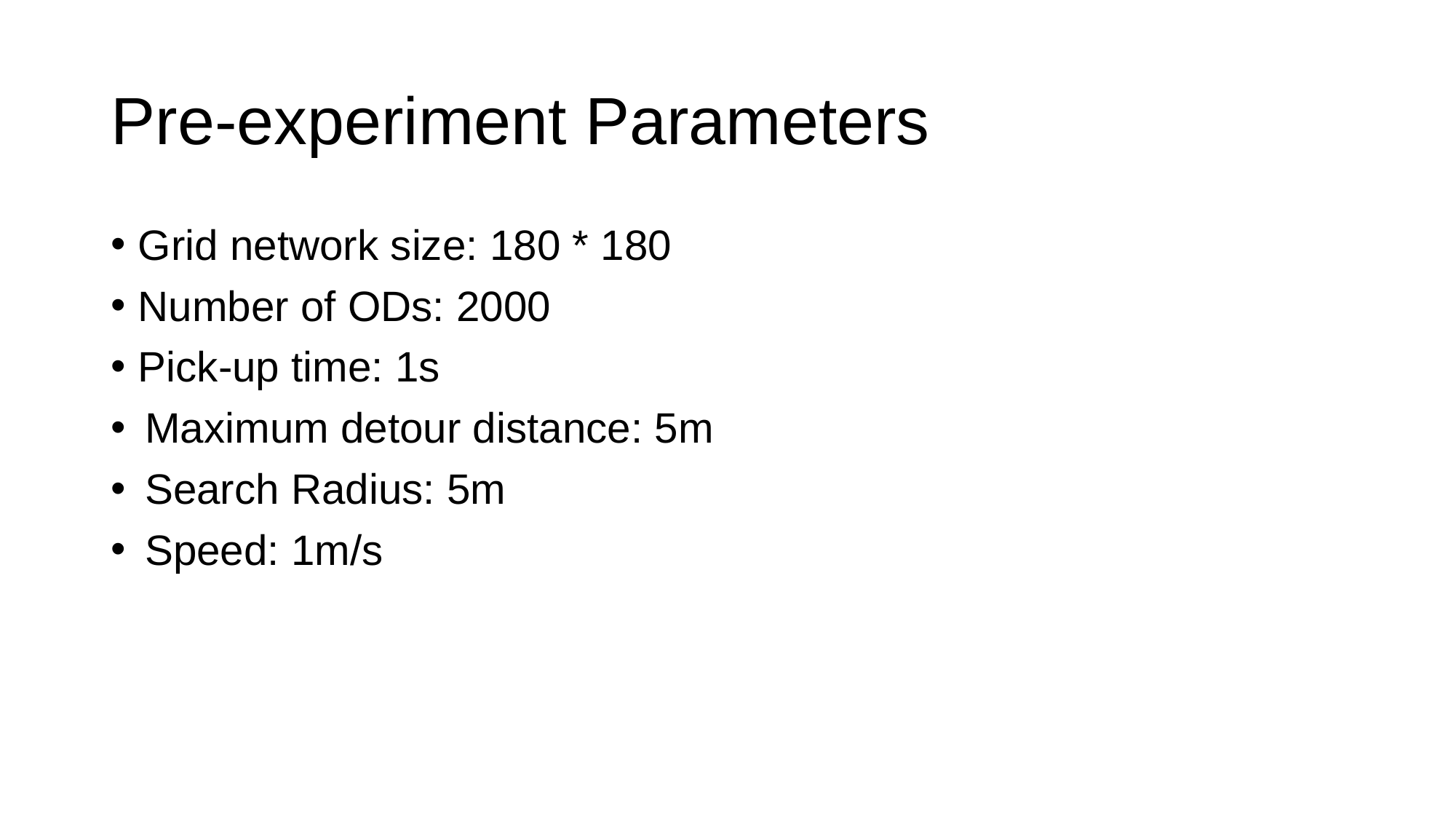

# Pre-experiment Parameters
Grid network size: 180 * 180
Number of ODs: 2000
Pick-up time: 1s
Maximum detour distance: 5m
Search Radius: 5m
Speed: 1m/s